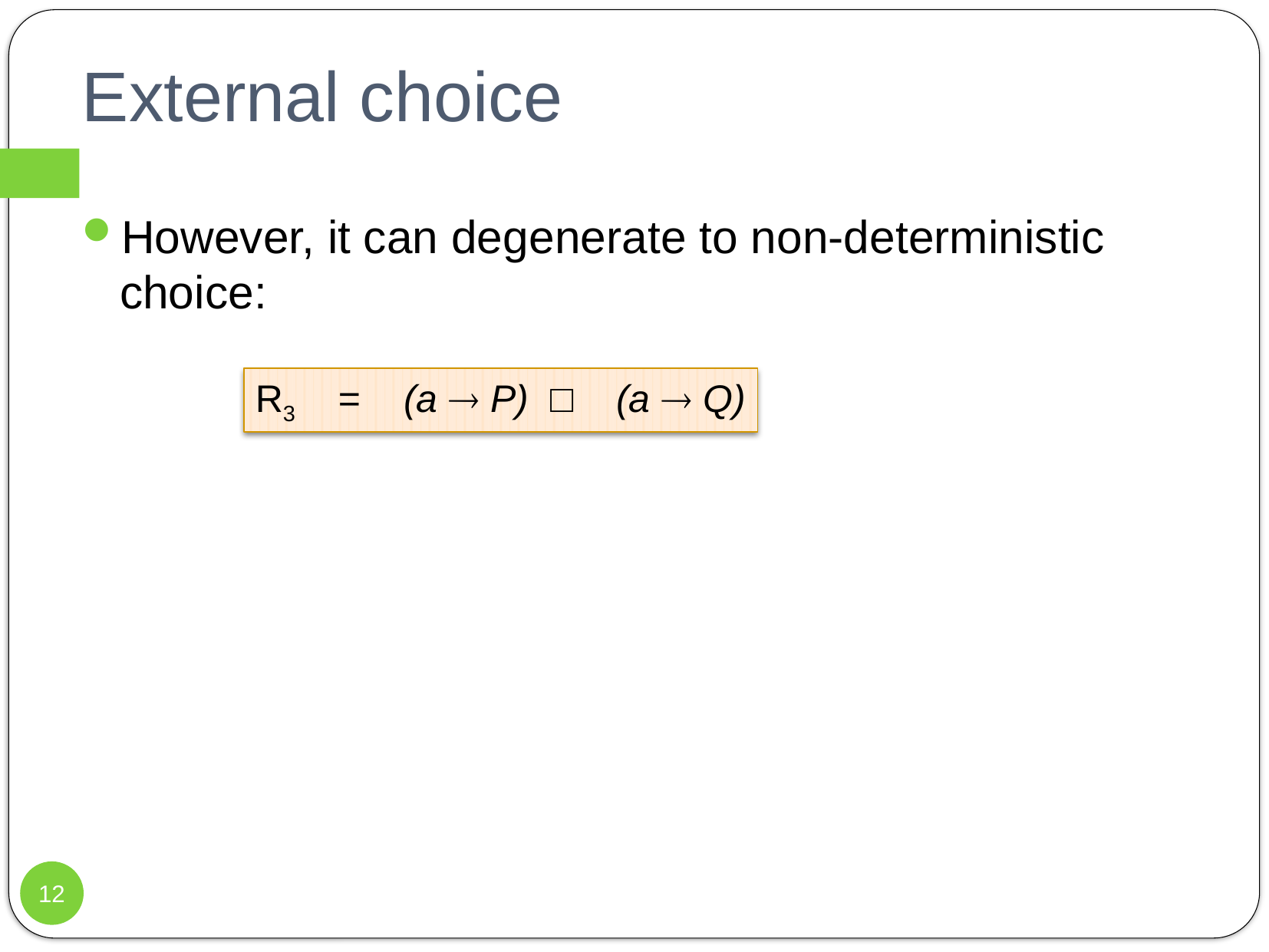

# External choice
However, it can degenerate to non-deterministic choice:
R3    =    (a → P)  □    (a → Q)
12